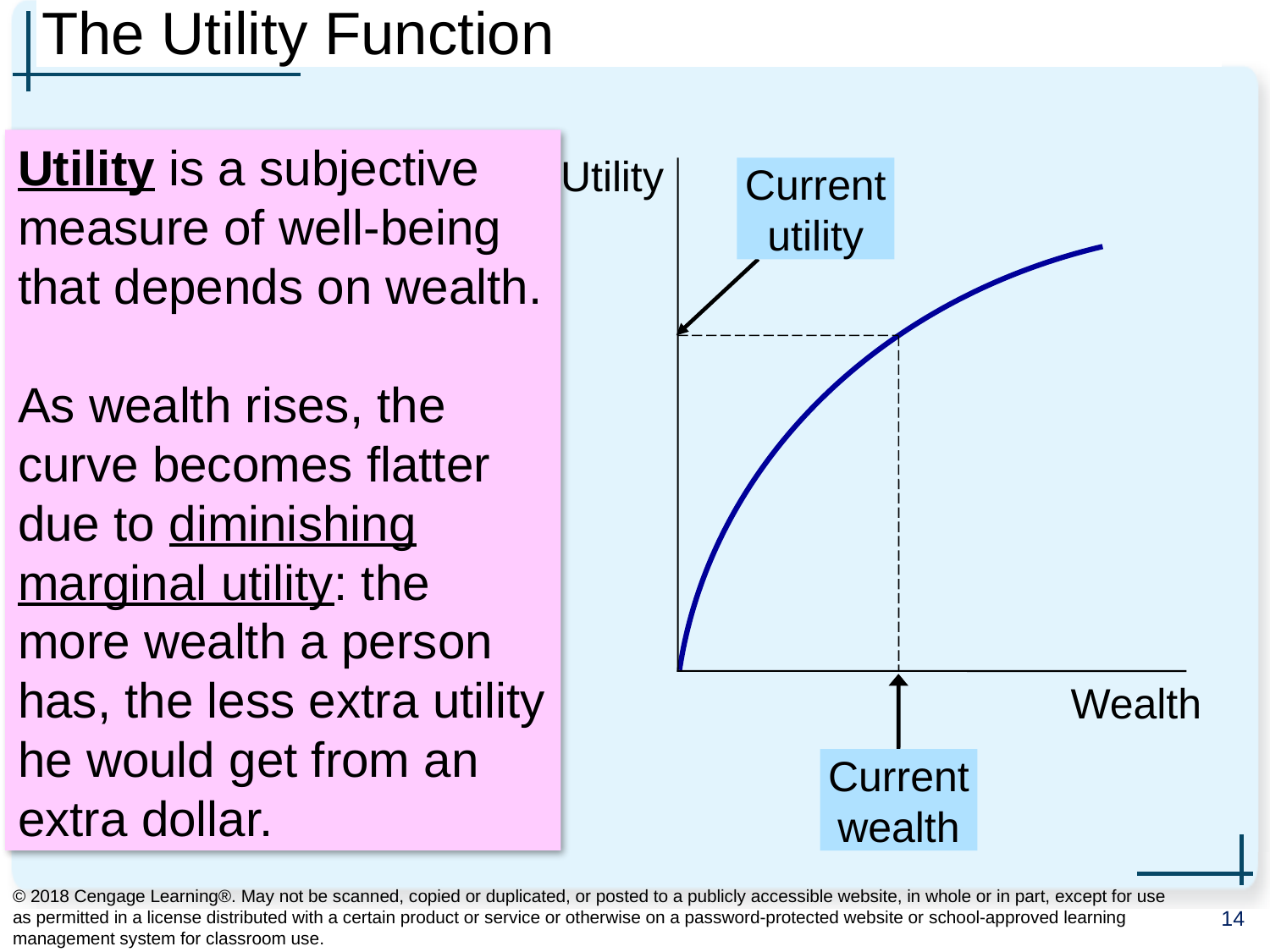

# The Utility Function
0
Utility is a subjective measure of well-being
that depends on wealth.

As wealth rises, the curve becomes flatter due to diminishing marginal utility: the more wealth a person has, the less extra utility he would get from an extra dollar.
Utility

Wealth
Current utility

Current wealth
© 2018 Cengage Learning®. May not be scanned, copied or duplicated, or posted to a publicly accessible website, in whole or in part, except for use as permitted in a license distributed with a certain product or service or otherwise on a password-protected website or school-approved learning management system for classroom use.
14